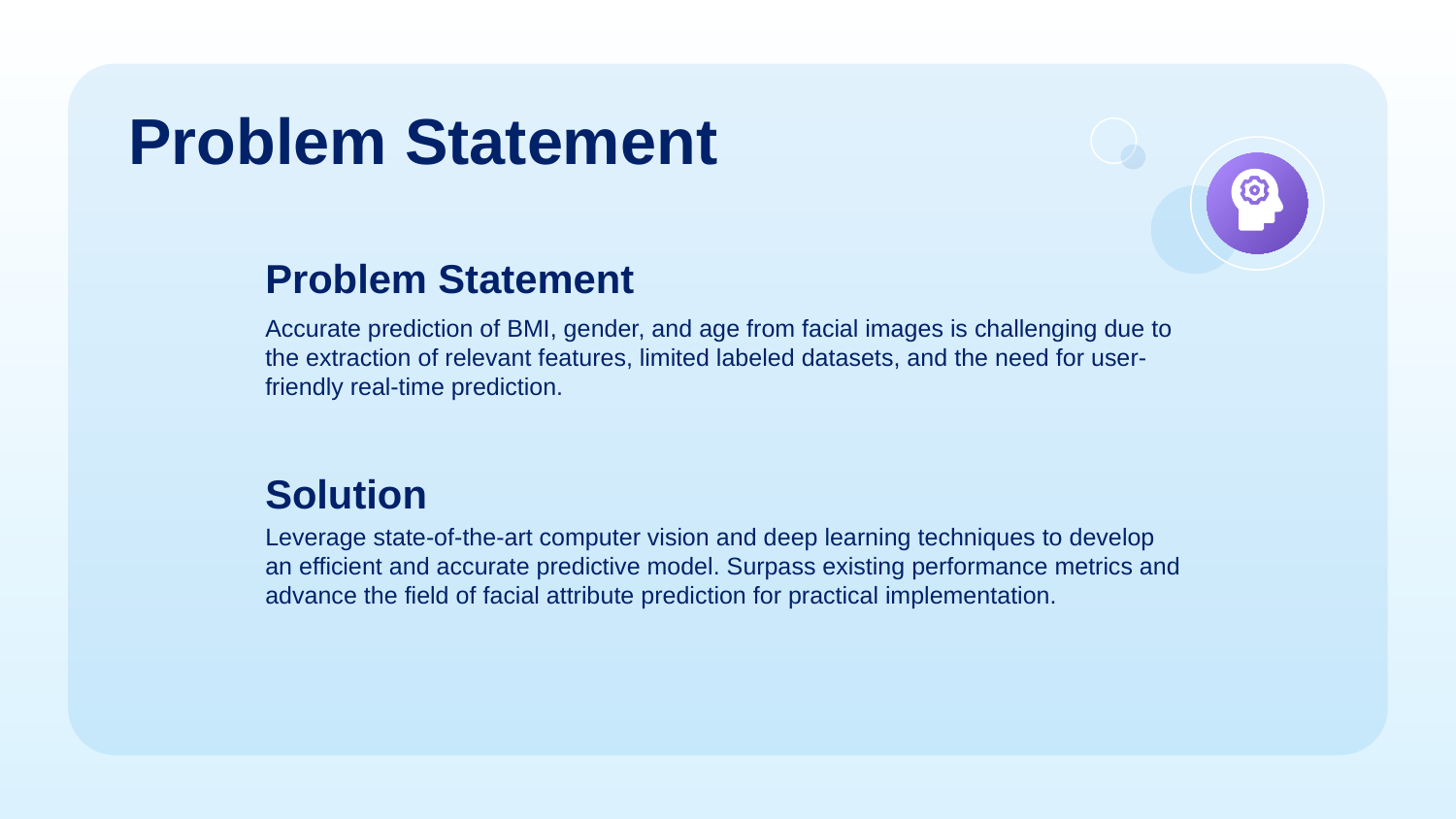

# Problem Statement

Problem Statement
Accurate prediction of BMI, gender, and age from facial images is challenging due to the extraction of relevant features, limited labeled datasets, and the need for user-friendly real-time prediction.
Solution
Leverage state-of-the-art computer vision and deep learning techniques to develop an efficient and accurate predictive model. Surpass existing performance metrics and advance the field of facial attribute prediction for practical implementation.